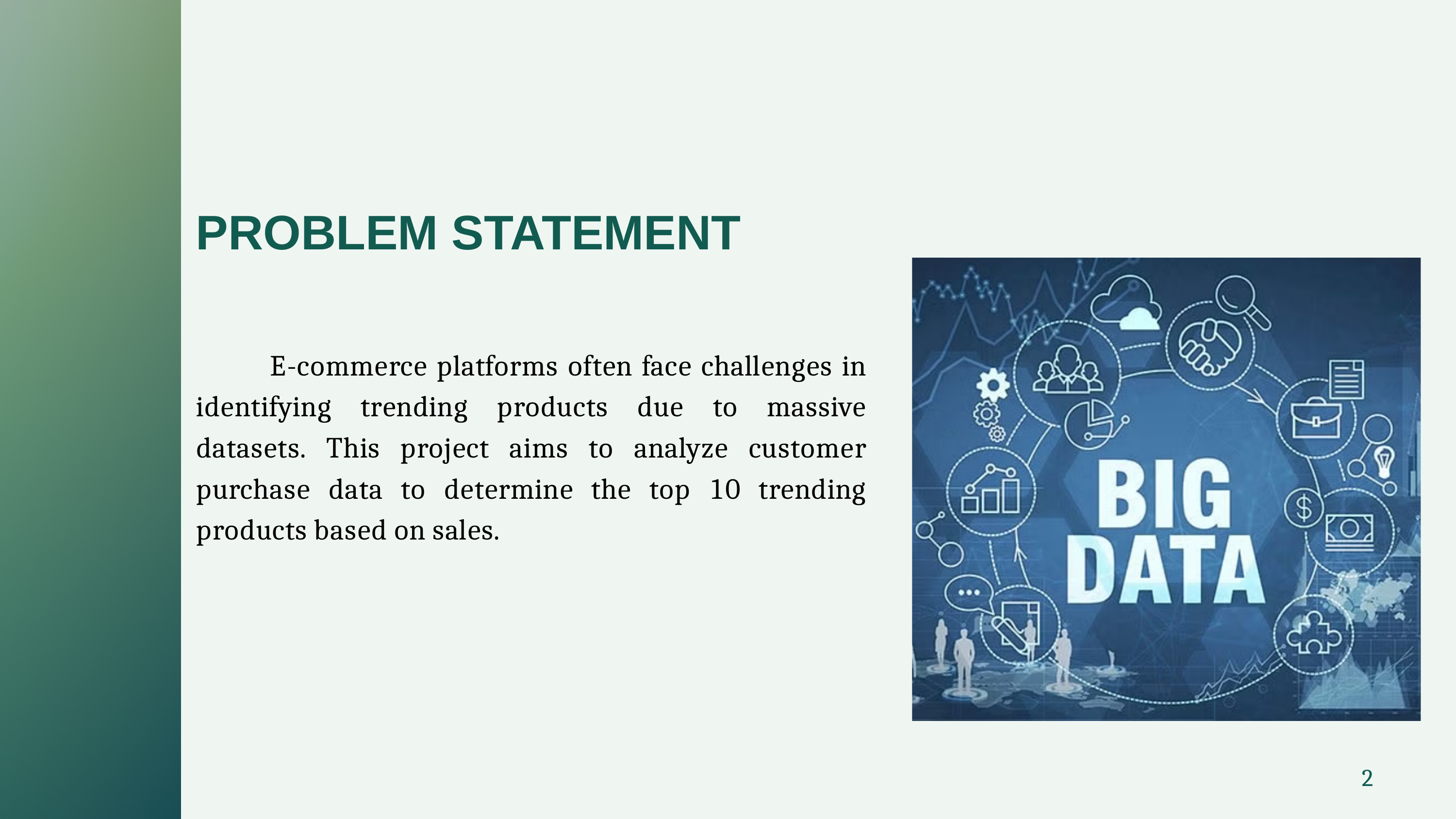

PROBLEM STATEMENT

        E-commerce platforms often face challenges in identifying trending products due to massive datasets. This project aims to analyze customer purchase data to determine the top 10 trending products based on sales.
2